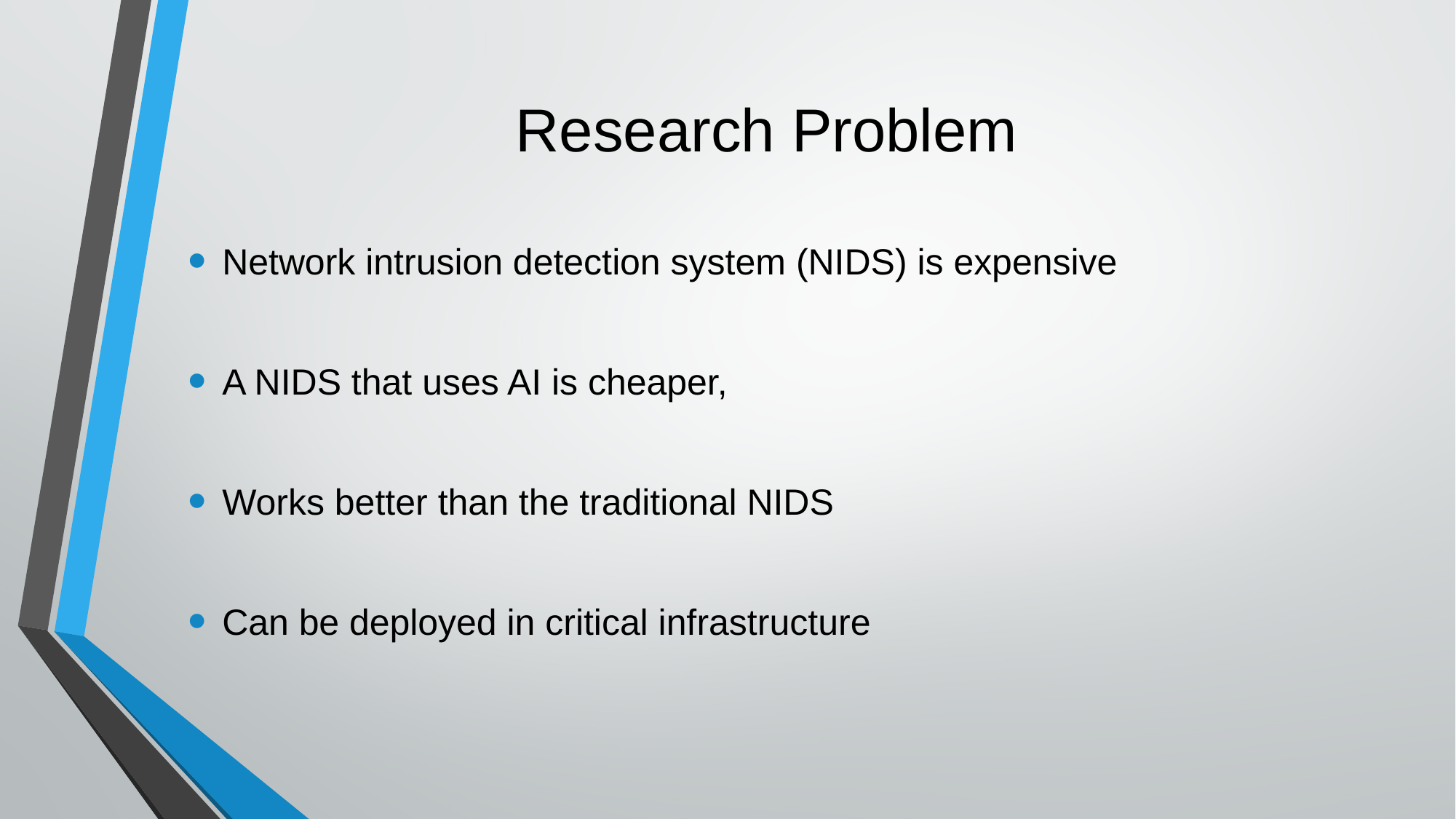

# Research Problem
Network intrusion detection system (NIDS) is expensive

A NIDS that uses AI is cheaper,

Works better than the traditional NIDS

Can be deployed in critical infrastructure